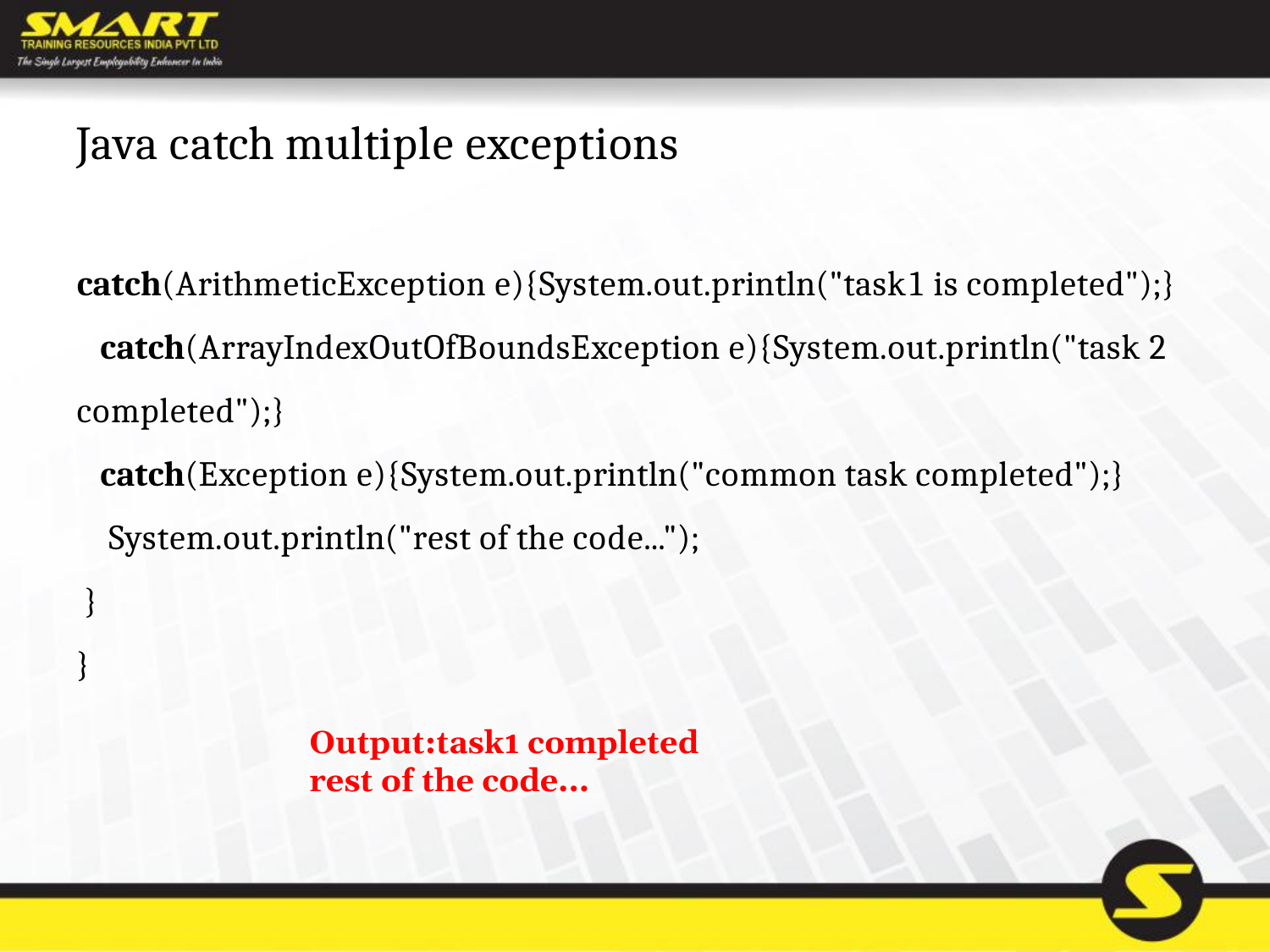

# Java catch multiple exceptions
catch(ArithmeticException e){System.out.println("task1 is completed");}
   catch(ArrayIndexOutOfBoundsException e){System.out.println("task 2  completed");}
   catch(Exception e){System.out.println("common task completed");}
    System.out.println("rest of the code...");
 }
}

Output:task1 completed
rest of the code...